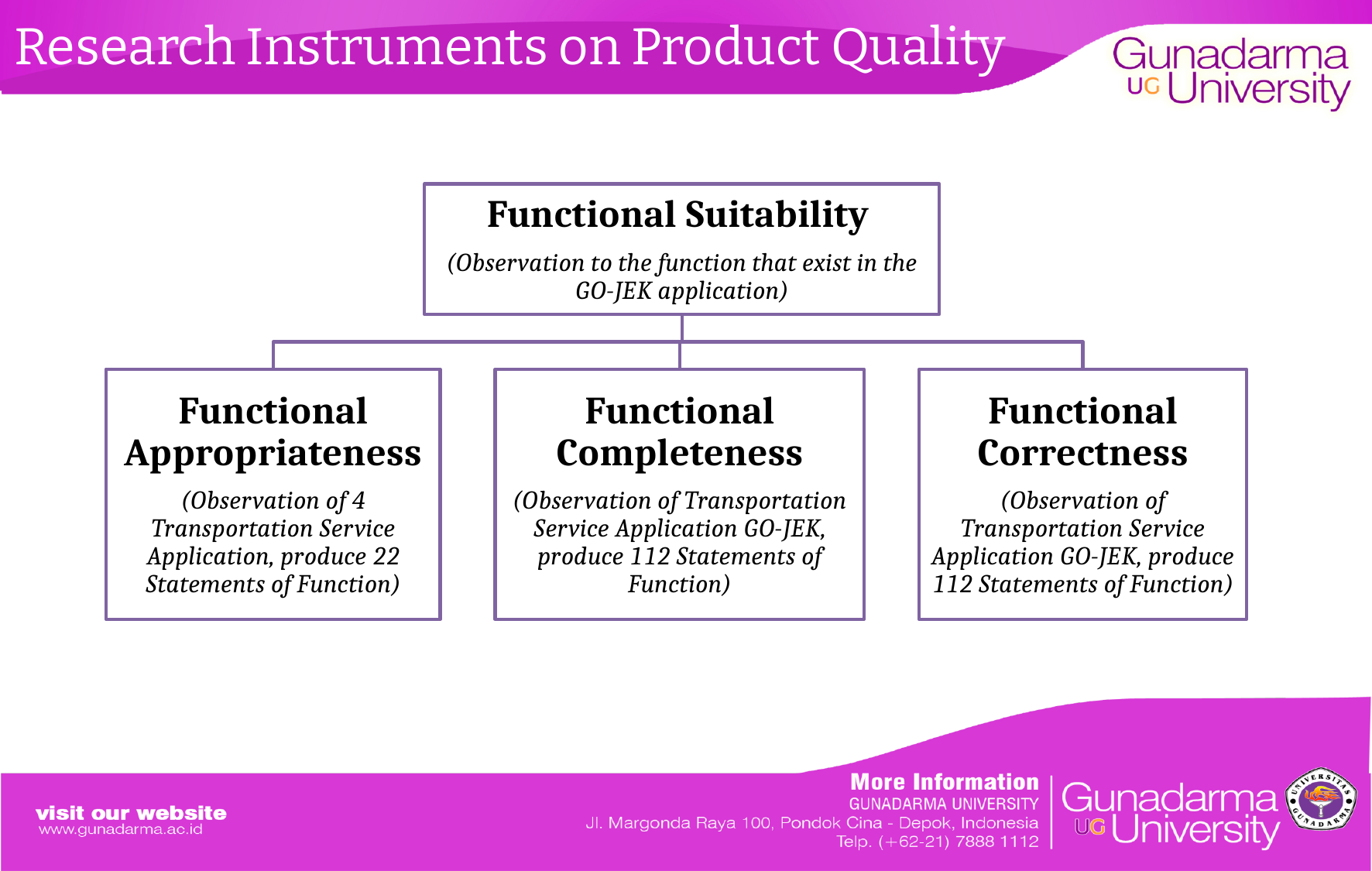

# Research Instruments on Product Quality
Functional Suitability
(Observation to the function that exist in the GO-JEK application)
Functional Appropriateness
(Observation of 4 Transportation Service Application, produce 22 Statements of Function)
Functional Completeness
(Observation of Transportation Service Application GO-JEK, produce 112 Statements of Function)
Functional Correctness
(Observation of Transportation Service Application GO-JEK, produce 112 Statements of Function)